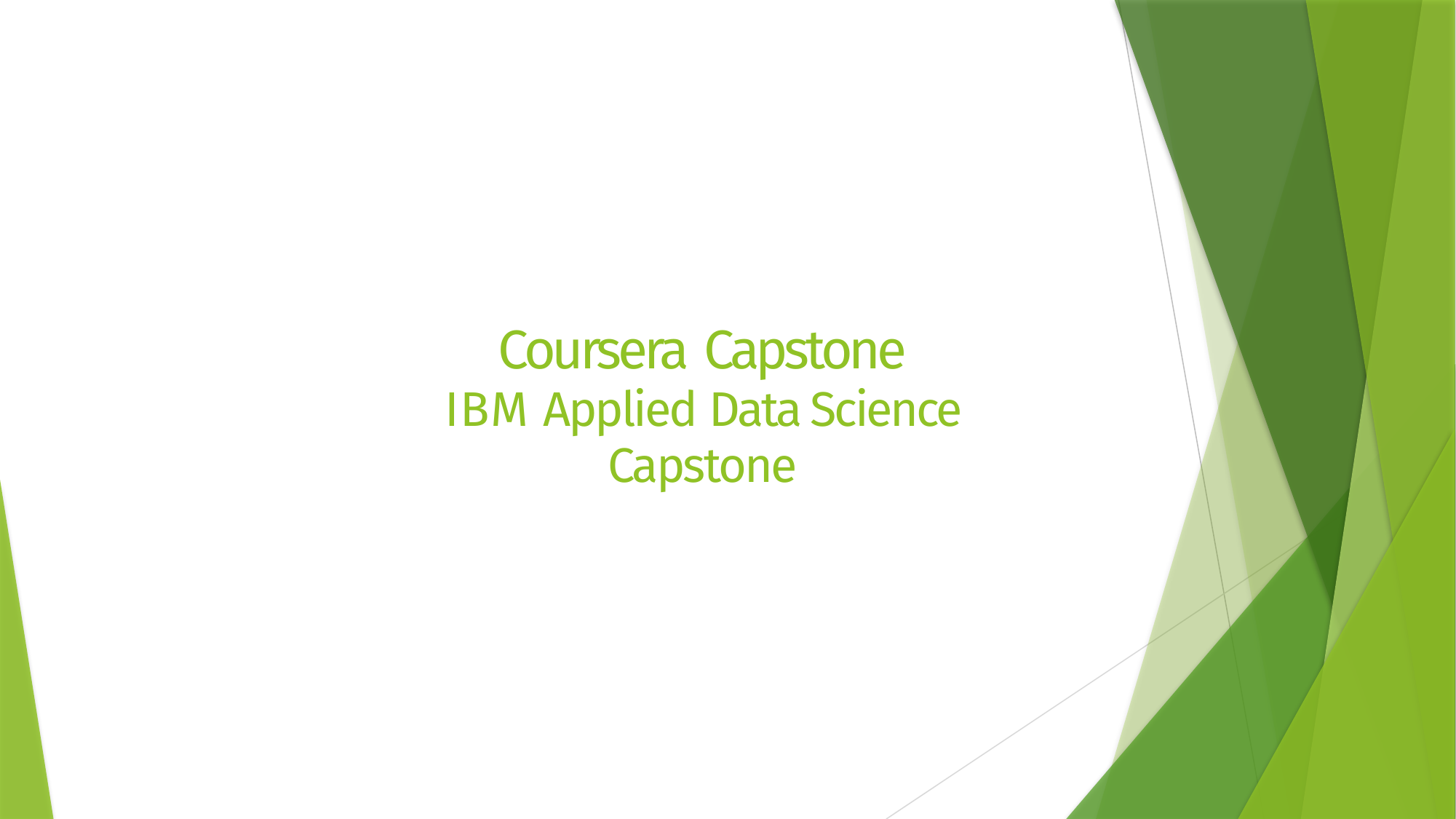

# Coursera Capstone
IBM Applied Data Science Capstone